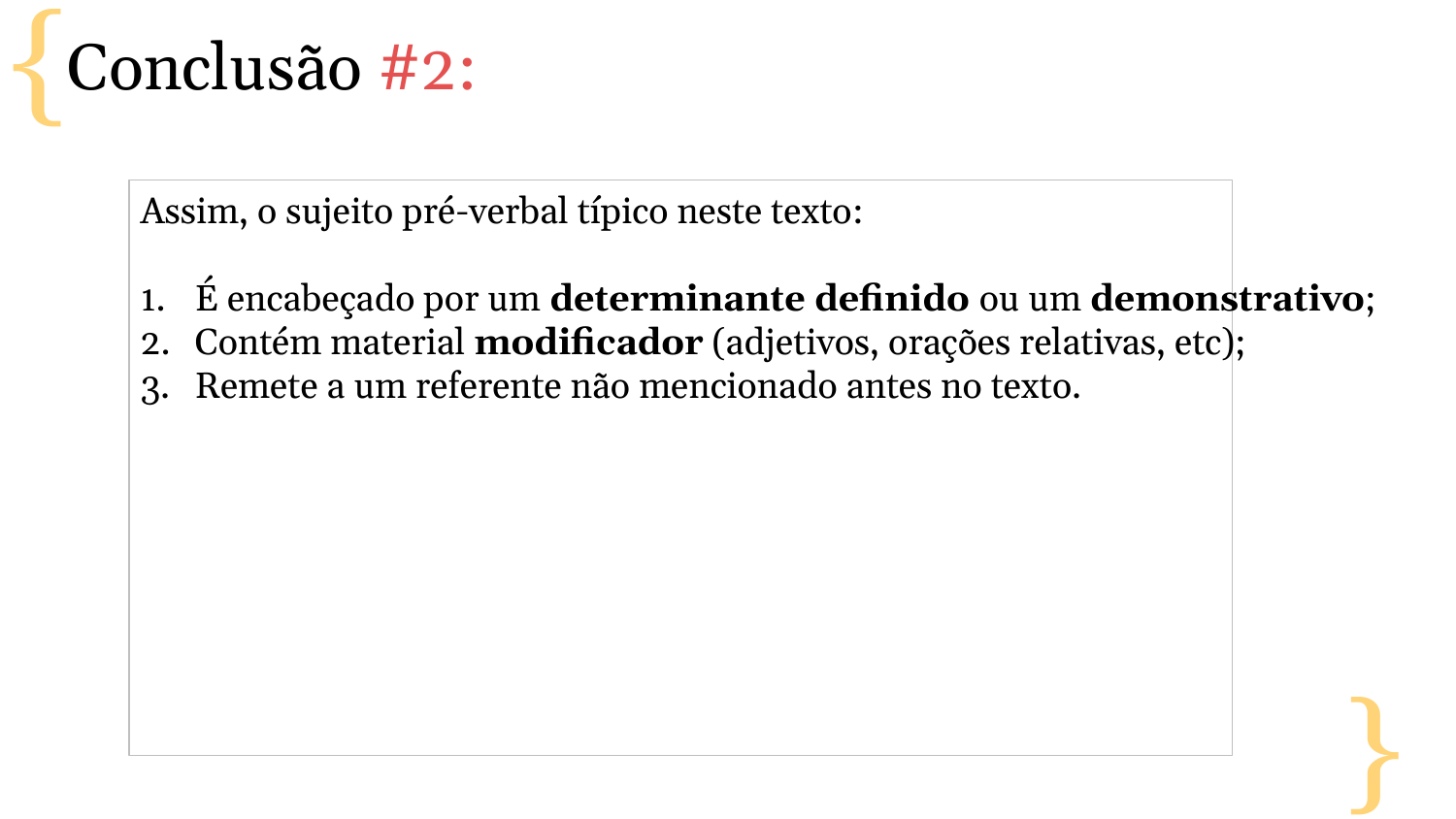

Conclusão #2:
Assim, o sujeito pré-verbal típico neste texto:

É encabeçado por um determinante definido ou um demonstrativo;
Contém material modificador (adjetivos, orações relativas, etc);
Remete a um referente não mencionado antes no texto.